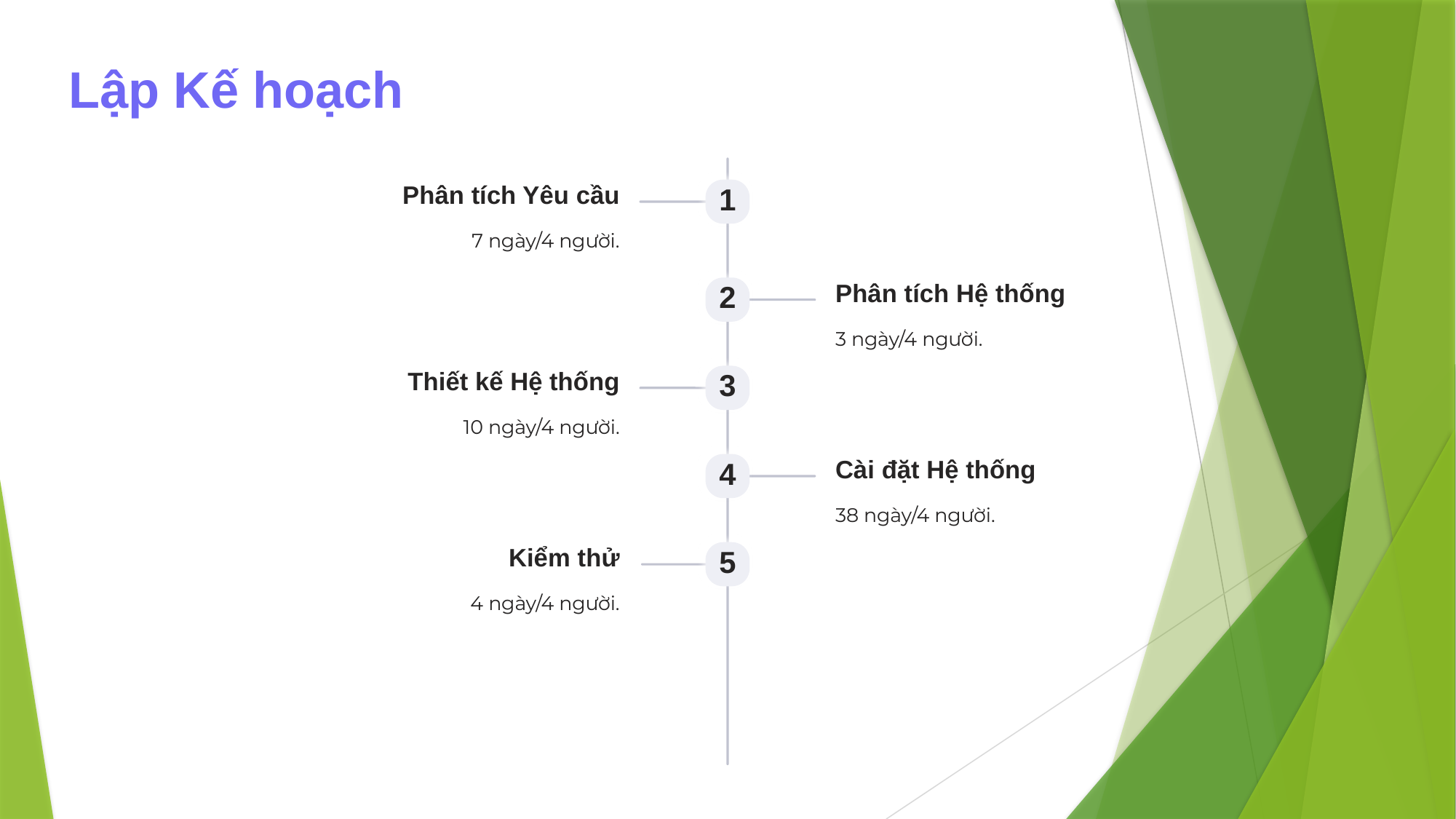

Lập Kế hoạch

Phân tích Yêu cầu

1

7 ngày/4 người.
Phân tích Hệ thống

2

3 ngày/4 người.
Thiết kế Hệ thống

3

10 ngày/4 người.
Cài đặt Hệ thống

4

38 ngày/4 người.
Kiểm thử

5

4 ngày/4 người.